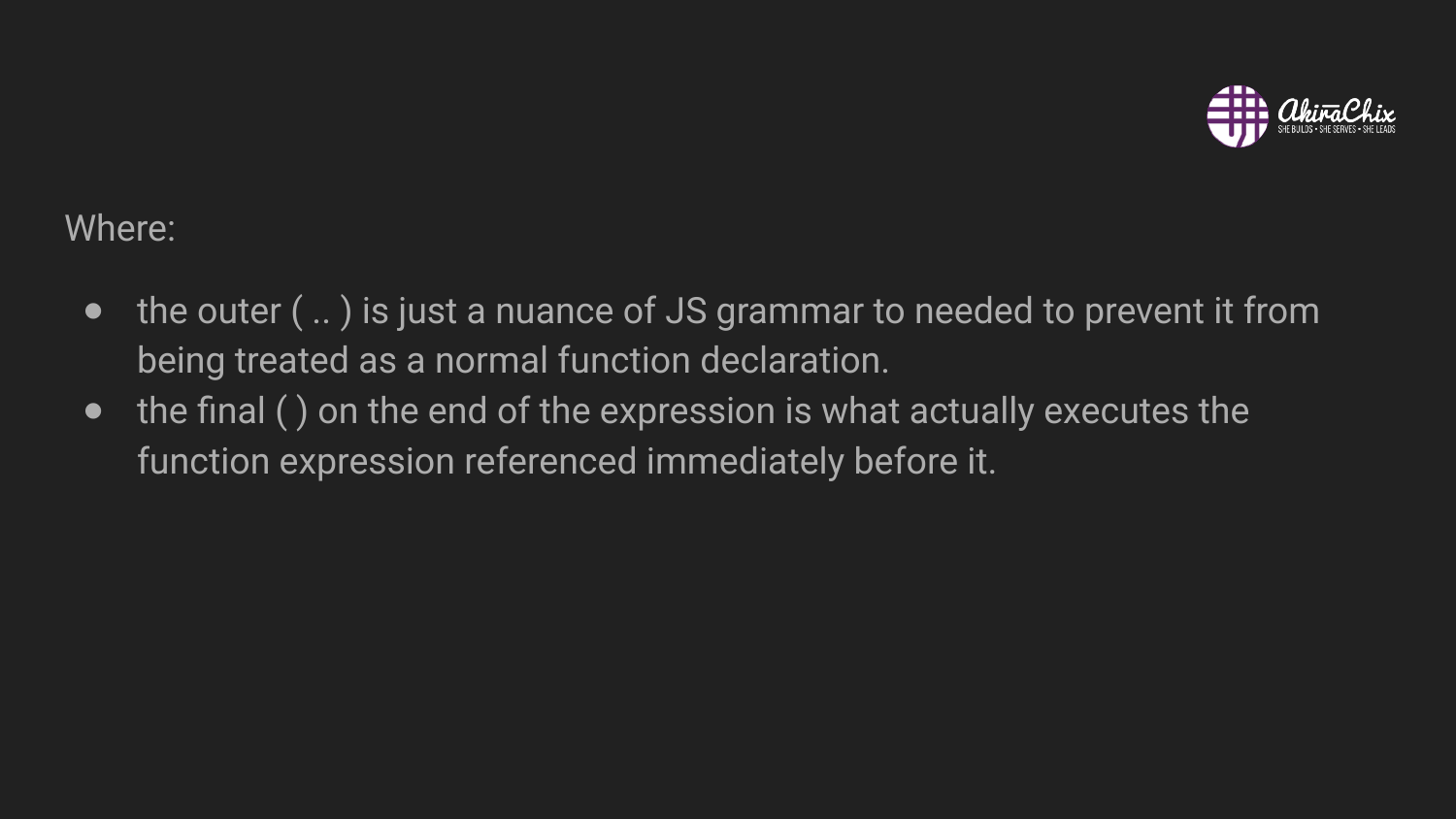

#
Where:
the outer ( .. ) is just a nuance of JS grammar to needed to prevent it from being treated as a normal function declaration.
the final ( ) on the end of the expression is what actually executes the function expression referenced immediately before it.